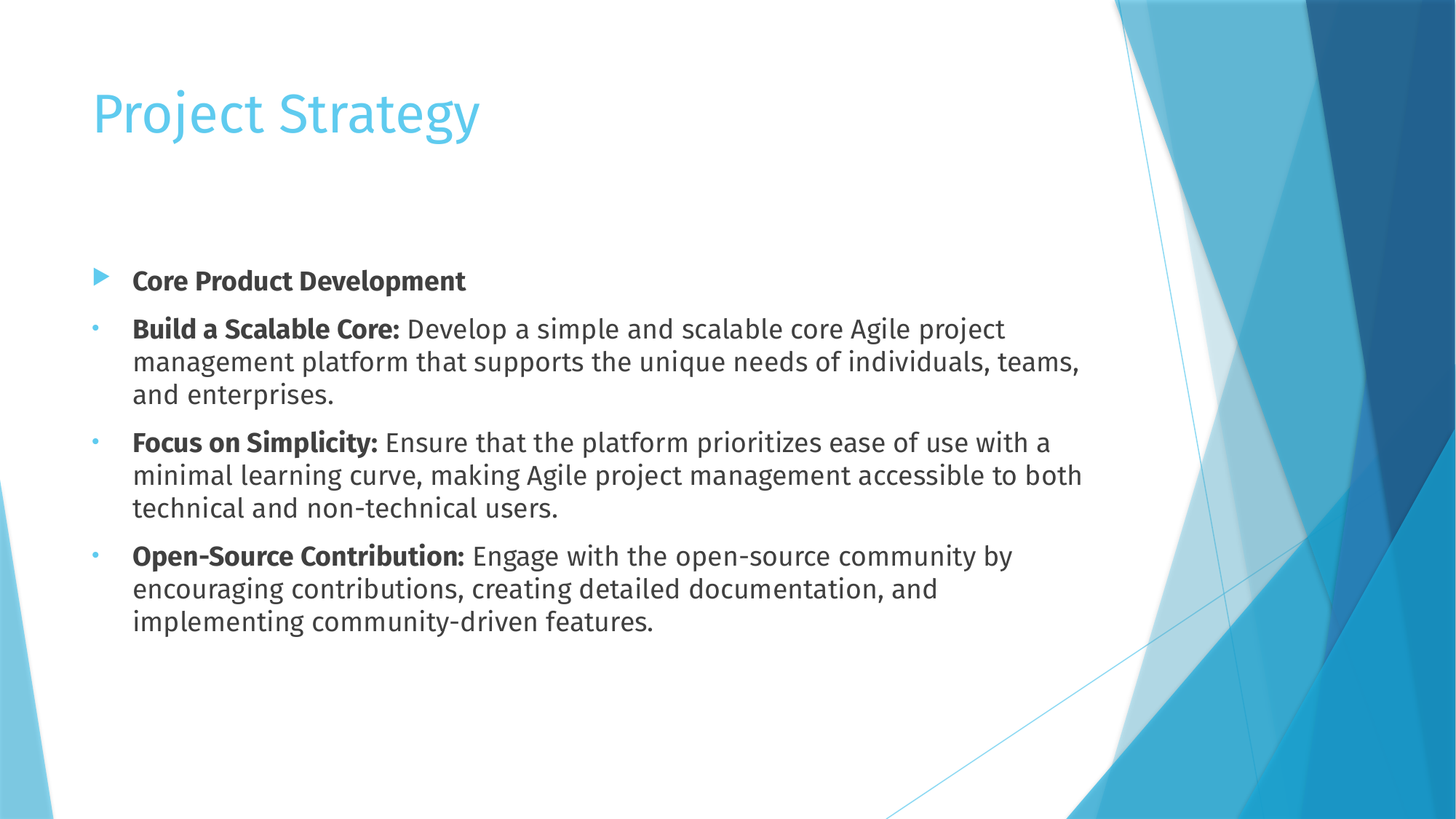

# Project Strategy
Core Product Development
Build a Scalable Core: Develop a simple and scalable core Agile project management platform that supports the unique needs of individuals, teams, and enterprises.
Focus on Simplicity: Ensure that the platform prioritizes ease of use with a minimal learning curve, making Agile project management accessible to both technical and non-technical users.
Open-Source Contribution: Engage with the open-source community by encouraging contributions, creating detailed documentation, and implementing community-driven features.